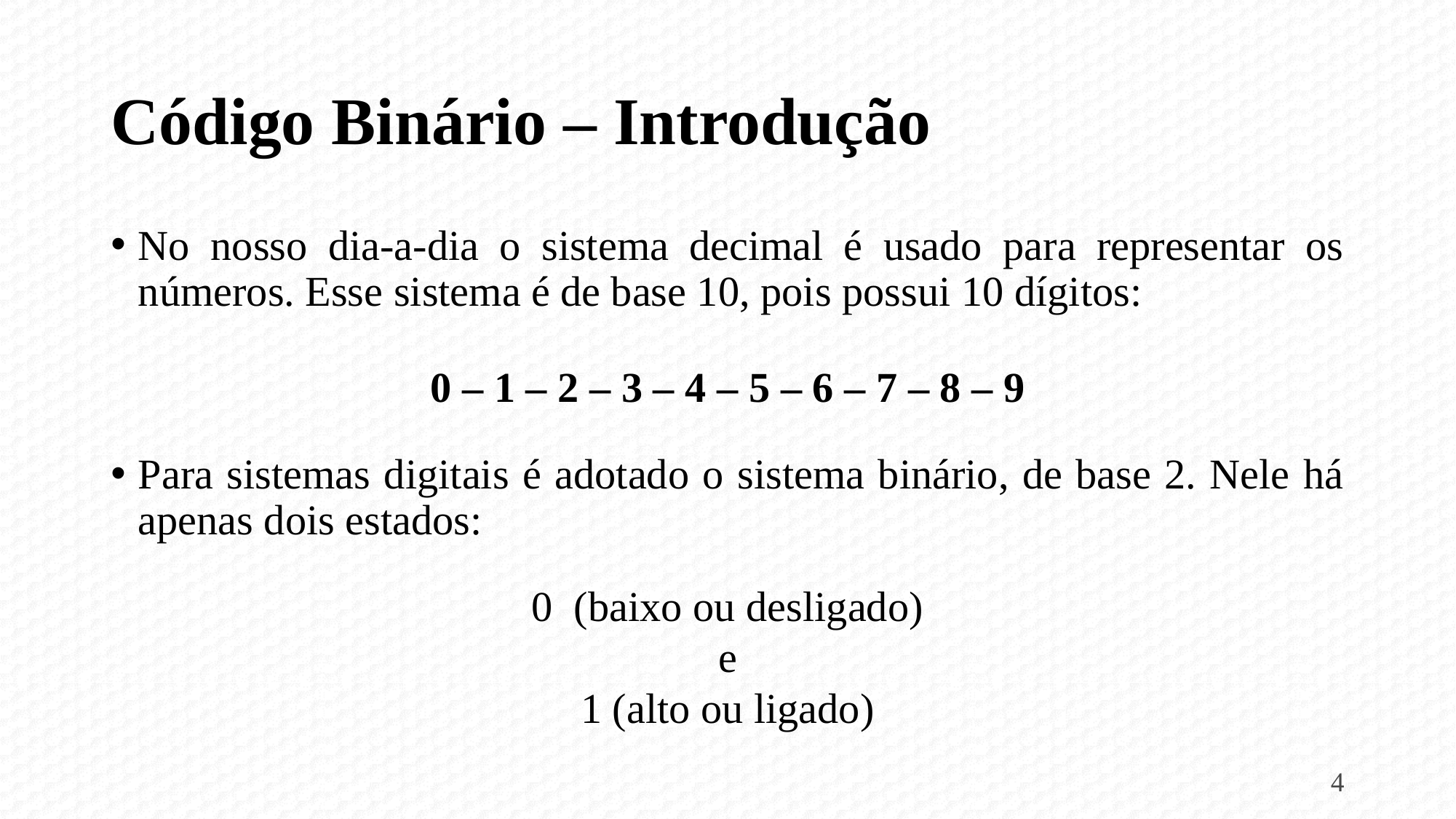

# Código Binário – Introdução
No nosso dia-a-dia o sistema decimal é usado para representar os números. Esse sistema é de base 10, pois possui 10 dígitos:

Para sistemas digitais é adotado o sistema binário, de base 2. Nele há apenas dois estados:

0 – 1 – 2 – 3 – 4 – 5 – 6 – 7 – 8 – 9
0  (baixo ou desligado)
e
1 (alto ou ligado)
4